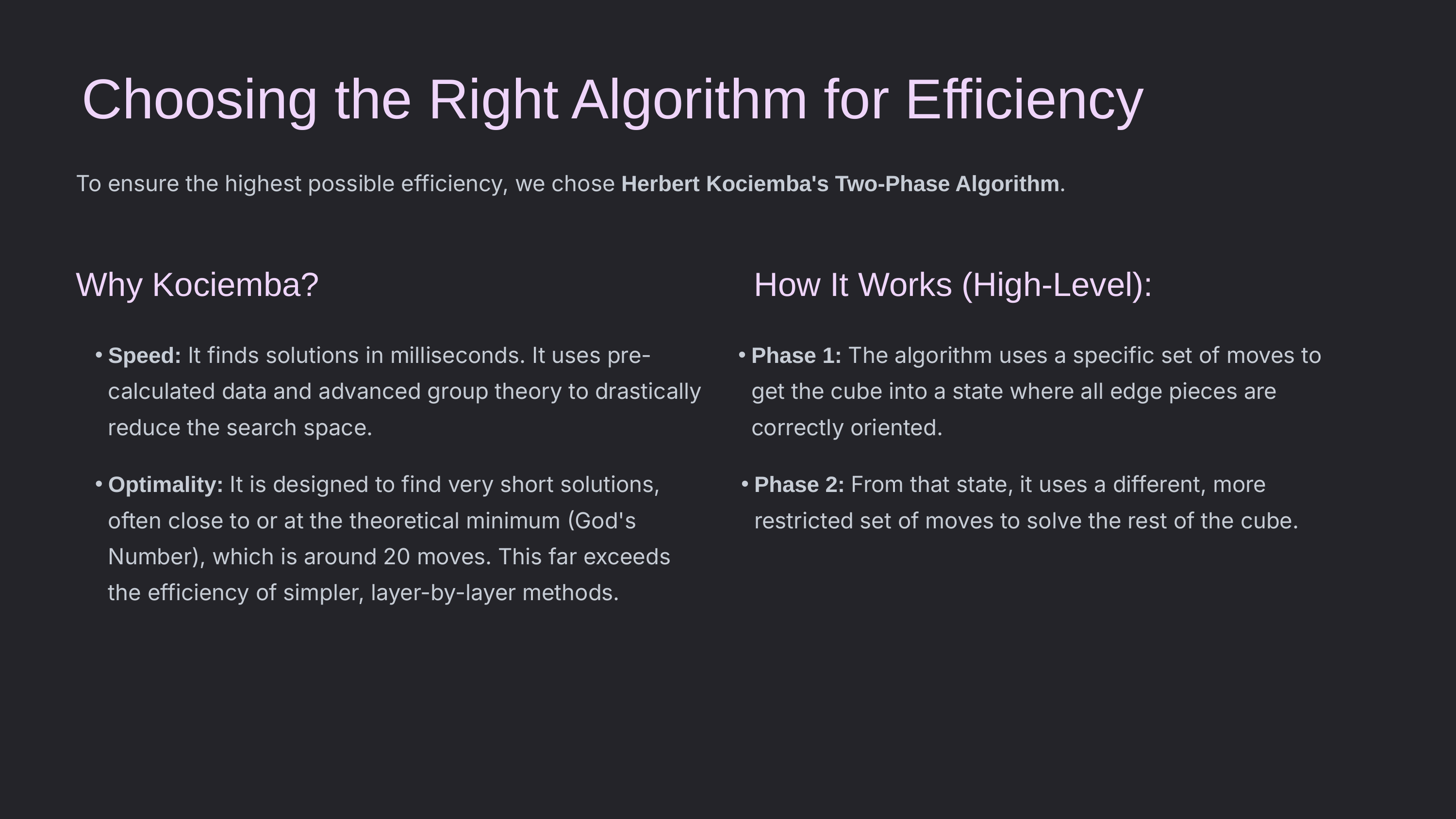

Choosing the Right Algorithm for Efficiency
To ensure the highest possible efficiency, we chose Herbert Kociemba's Two-Phase Algorithm.
Why Kociemba?
How It Works (High-Level):
Speed: It finds solutions in milliseconds. It uses pre-calculated data and advanced group theory to drastically reduce the search space.
Phase 1: The algorithm uses a specific set of moves to get the cube into a state where all edge pieces are correctly oriented.
Optimality: It is designed to find very short solutions, often close to or at the theoretical minimum (God's Number), which is around 20 moves. This far exceeds the efficiency of simpler, layer-by-layer methods.
Phase 2: From that state, it uses a different, more restricted set of moves to solve the rest of the cube.